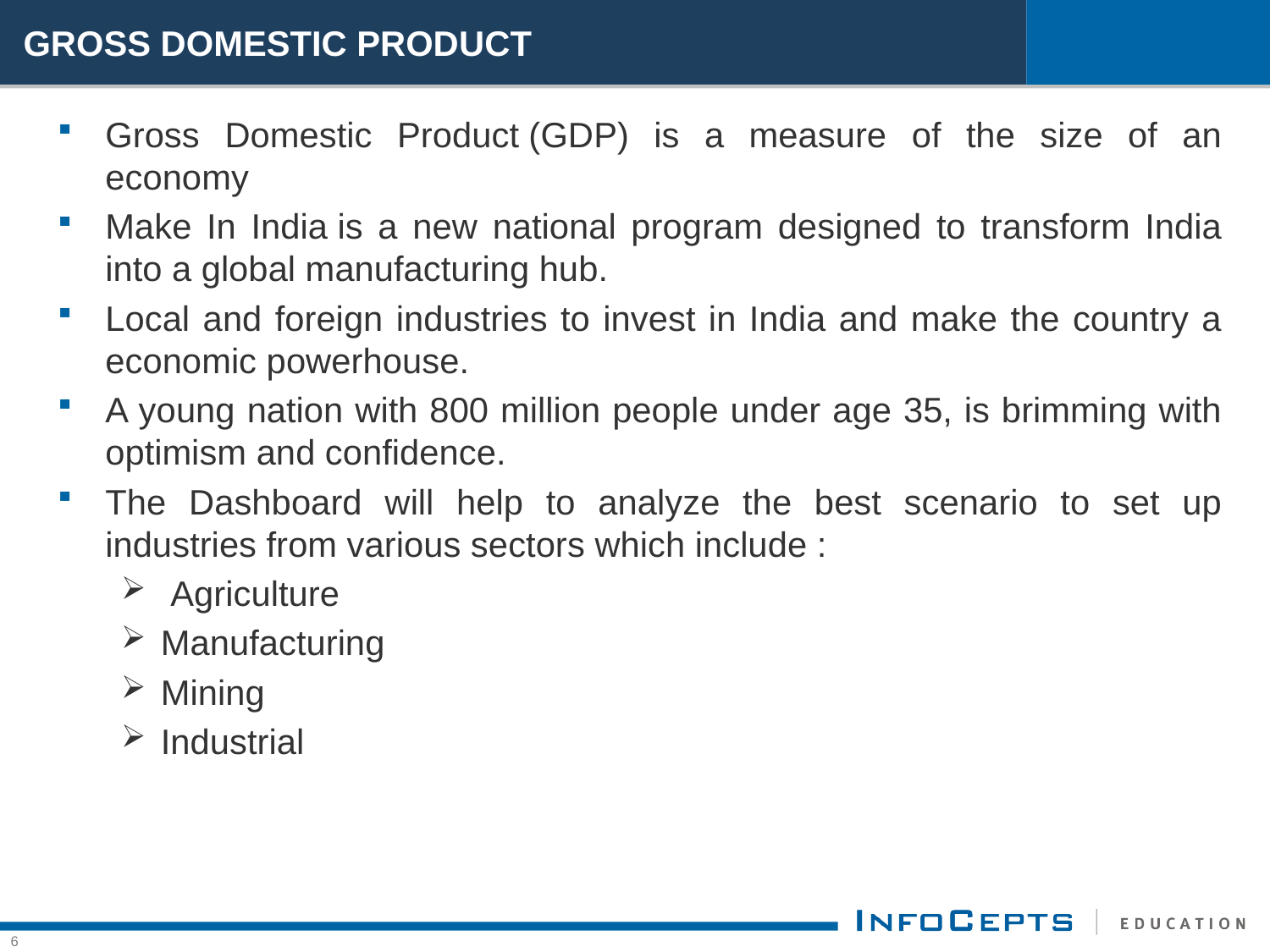

# GROSS DOMESTIC PRODUCT
Gross Domestic Product (GDP) is a measure of the size of an economy
Make In India is a new national program designed to transform India into a global manufacturing hub.
Local and foreign industries to invest in India and make the country a economic powerhouse.
A young nation with 800 million people under age 35, is brimming with optimism and confidence.
The Dashboard will help to analyze the best scenario to set up industries from various sectors which include :
 Agriculture
Manufacturing
Mining
Industrial

6